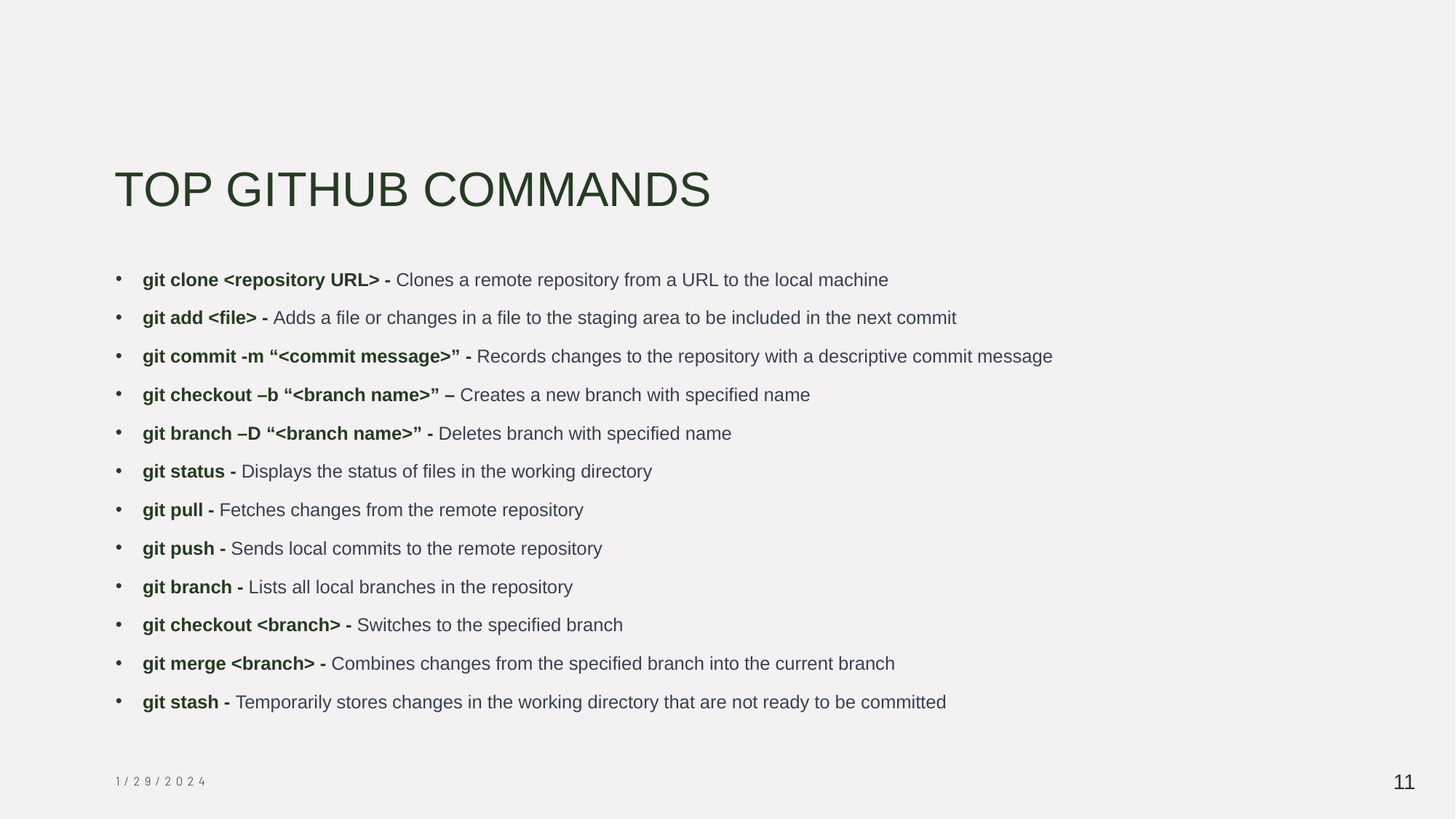

# TOP GITHUB COMMANDS
git clone <repository URL> - Clones a remote repository from a URL to the local machine
git add <file> - Adds a file or changes in a file to the staging area to be included in the next commit
git commit -m “<commit message>” - Records changes to the repository with a descriptive commit message
git checkout –b “<branch name>” – Creates a new branch with specified name
git branch –D “<branch name>” - Deletes branch with specified name
git status - Displays the status of files in the working directory
git pull - Fetches changes from the remote repository
git push - Sends local commits to the remote repository
git branch - Lists all local branches in the repository
git checkout <branch> - Switches to the specified branch
git merge <branch> - Combines changes from the specified branch into the current branch
git stash - Temporarily stores changes in the working directory that are not ready to be committed
1/29/2024

11